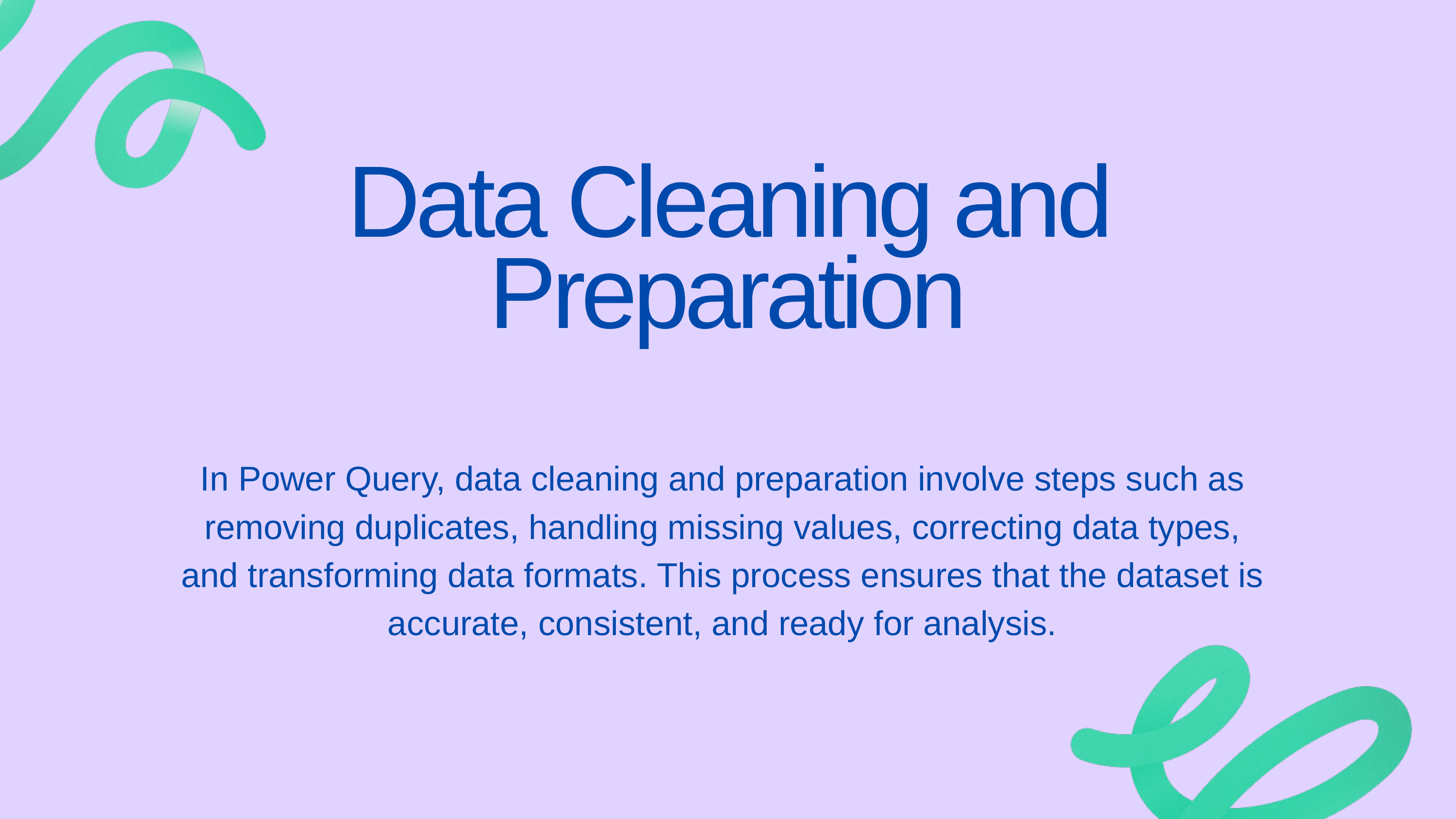

Data Cleaning and Preparation
In Power Query, data cleaning and preparation involve steps such as removing duplicates, handling missing values, correcting data types, and transforming data formats. This process ensures that the dataset is accurate, consistent, and ready for analysis.